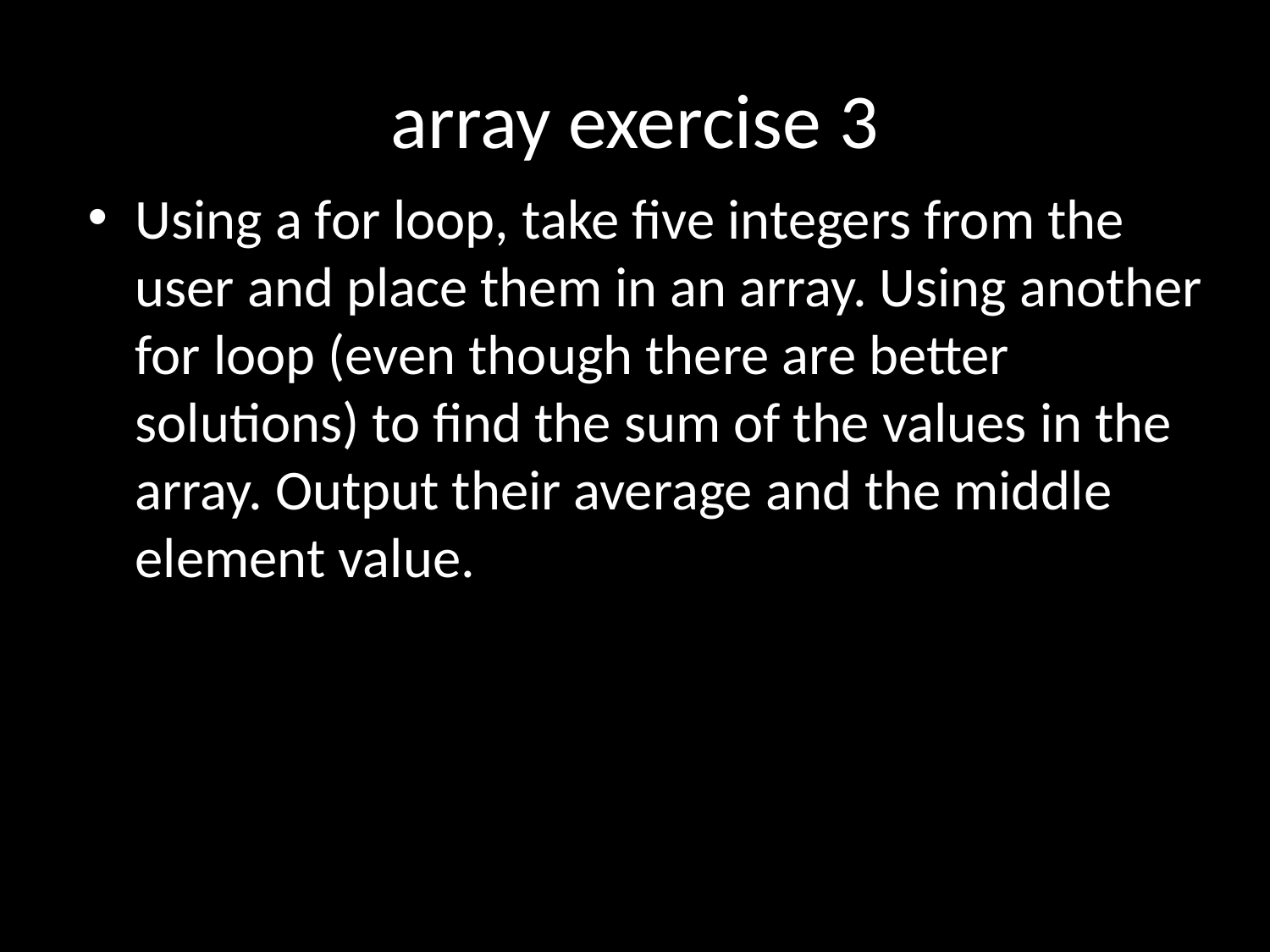

# array exercise 3
Using a for loop, take five integers from the user and place them in an array. Using another for loop (even though there are better solutions) to find the sum of the values in the array. Output their average and the middle element value.